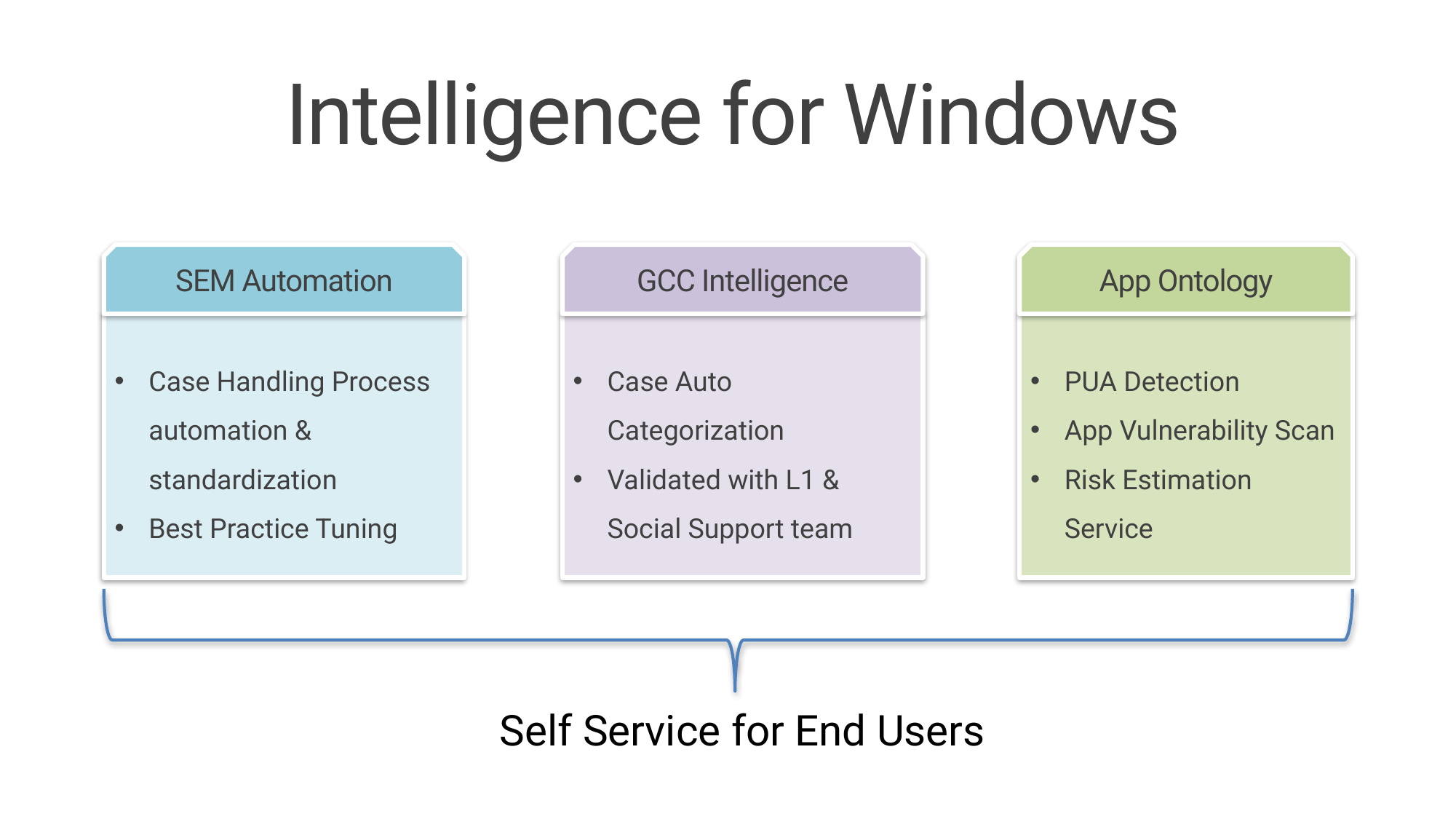

# Intelligence for Windows
SEM Automation
Case Handling Process automation & standardization
Best Practice Tuning
GCC Intelligence
Case Auto Categorization
Validated with L1 & Social Support team
App Ontology
PUA Detection
App Vulnerability Scan
Risk Estimation Service

Self Service for End Users